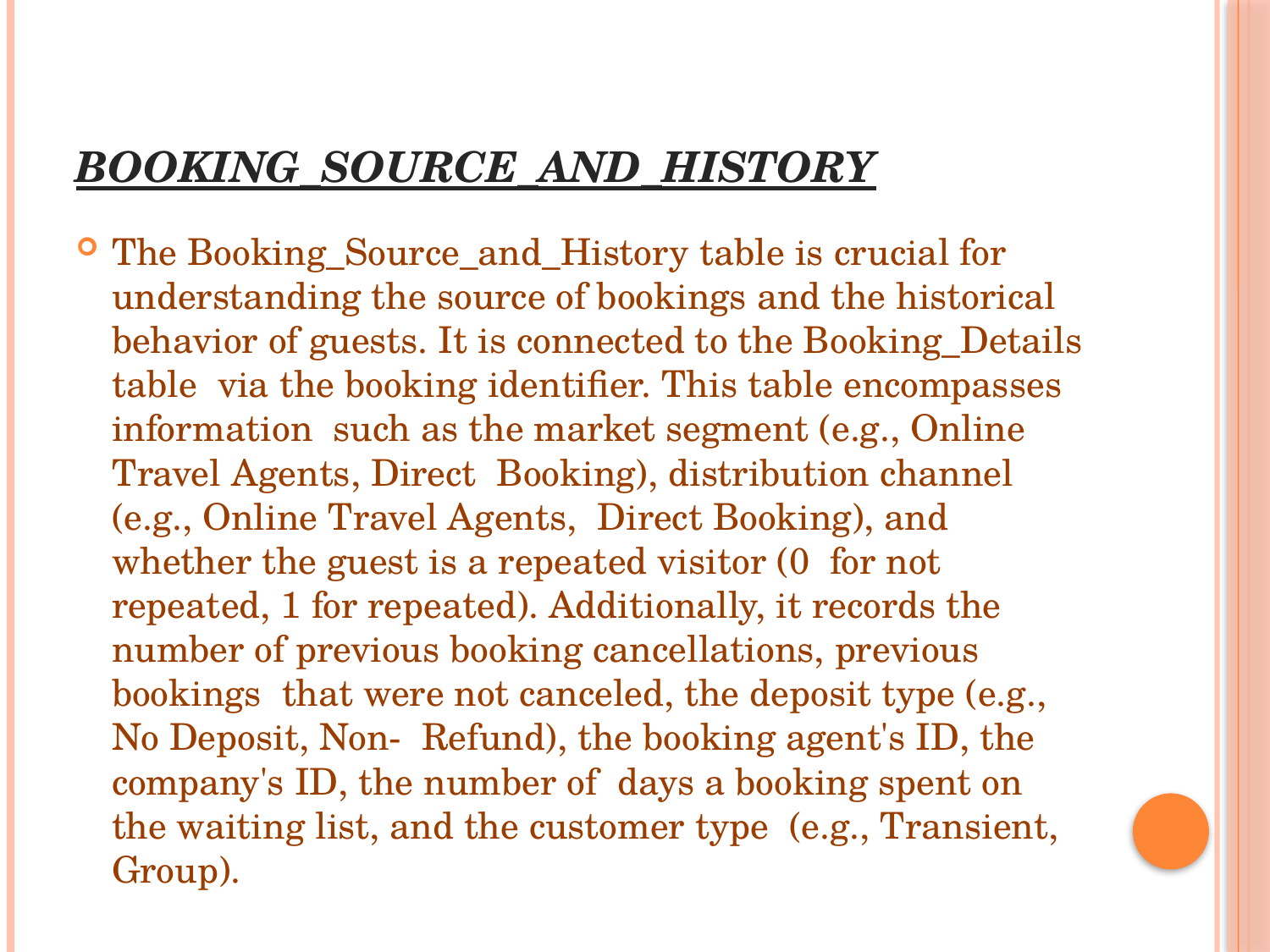

# Booking_Source_and_History
The Booking_Source_and_History table is crucial for  understanding the source of bookings and the historical   behavior of guests. It is connected to the Booking_Details table  via the booking identifier. This table encompasses information  such as the market segment (e.g., Online Travel Agents, Direct  Booking), distribution channel (e.g., Online Travel Agents,  Direct Booking), and whether the guest is a repeated visitor (0  for not repeated, 1 for repeated). Additionally, it records the  number of previous booking cancellations, previous bookings  that were not canceled, the deposit type (e.g., No Deposit, Non-  Refund), the booking agent's ID, the company's ID, the number of  days a booking spent on the waiting list, and the customer type  (e.g., Transient, Group).